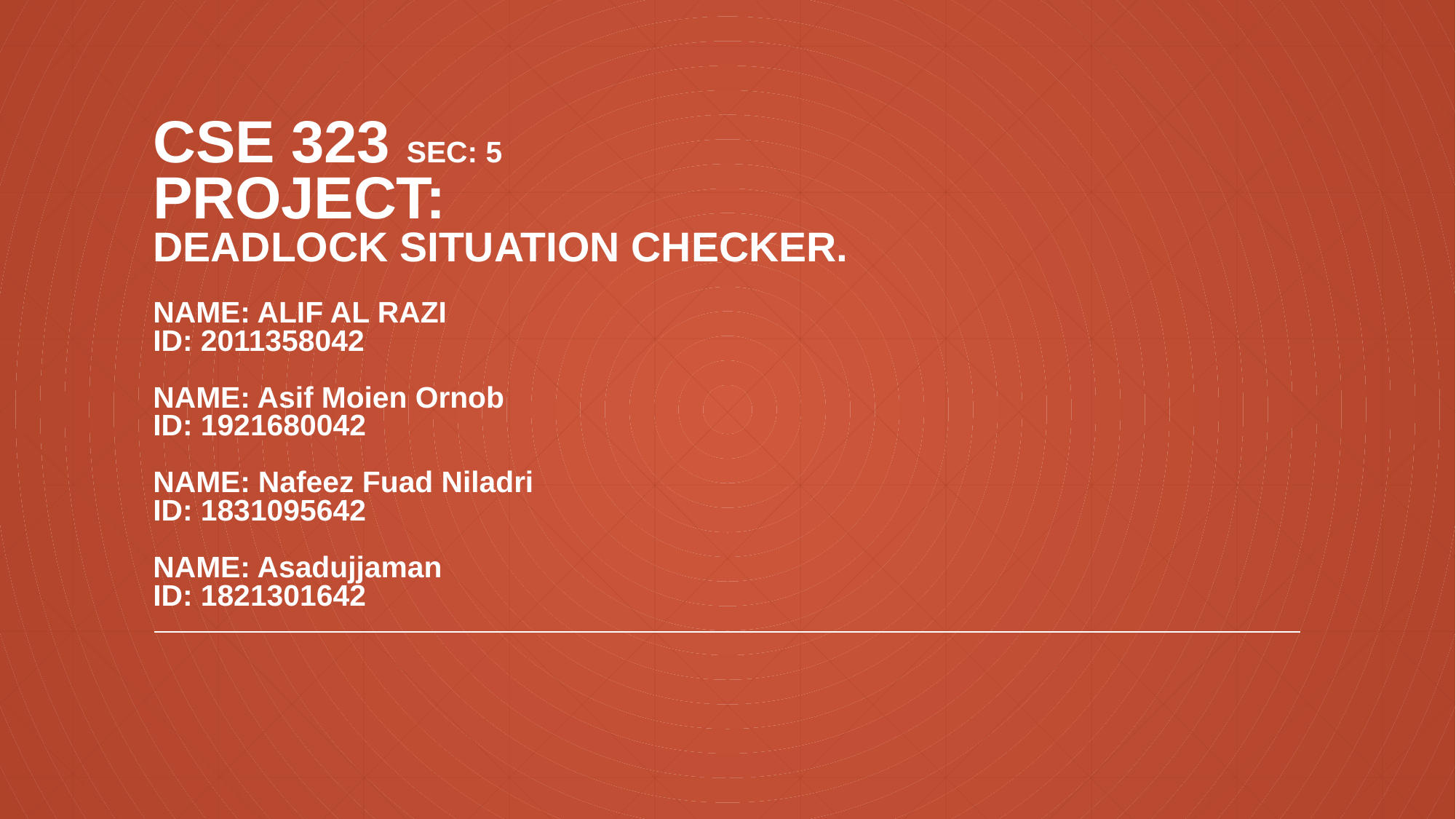

# CSE 323 SEC: 5 PROJECT: DEADLOCK SITUATION CHECKER. NAME: ALIF AL RAZI ID: 2011358042 NAME: Asif Moien Ornob ID: 1921680042 NAME: Nafeez Fuad Niladri ID: 1831095642 NAME: Asadujjaman ID: 1821301642